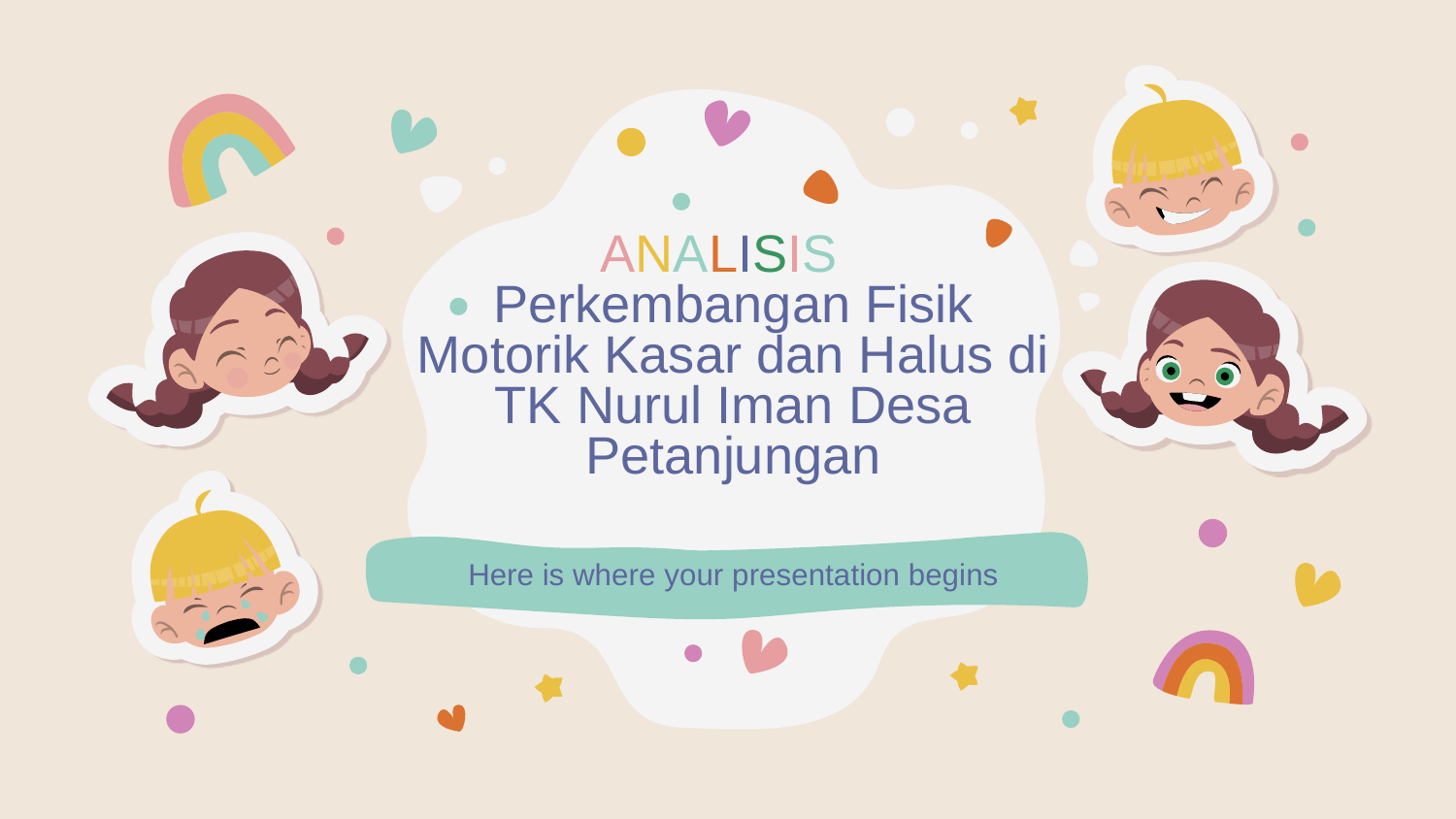

# ANALISIS
Perkembangan Fisik Motorik Kasar dan Halus di TK Nurul Iman Desa Petanjungan

Here is where your presentation begins